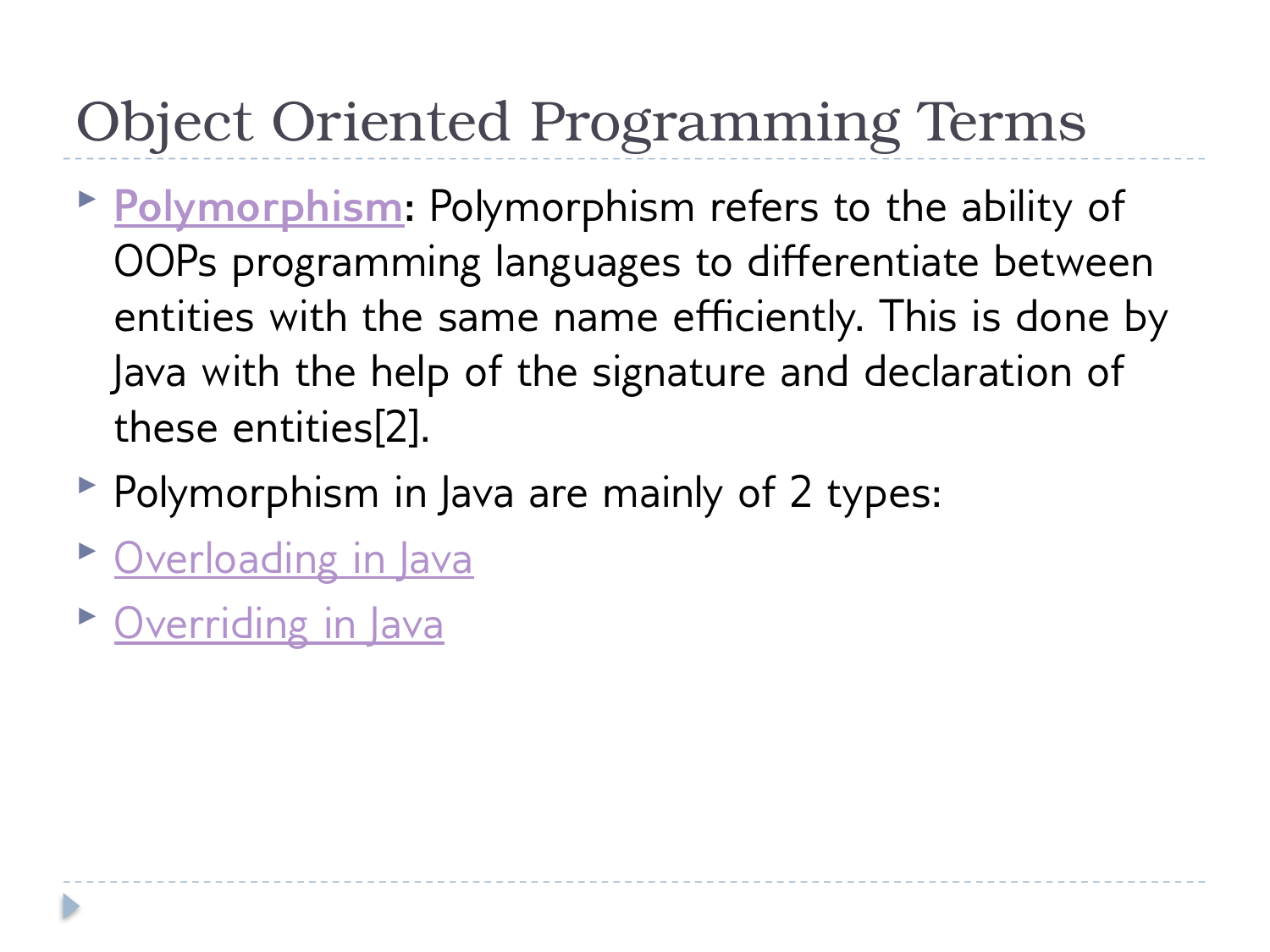

Object Oriented Programming Terms
Polymorphism: Polymorphism refers to the ability of OOPs programming languages to differentiate between entities with the same name efficiently. This is done by Java with the help of the signature and declaration of these entities[2].
Polymorphism in Java are mainly of 2 types:
Overloading in Java
Overriding in Java